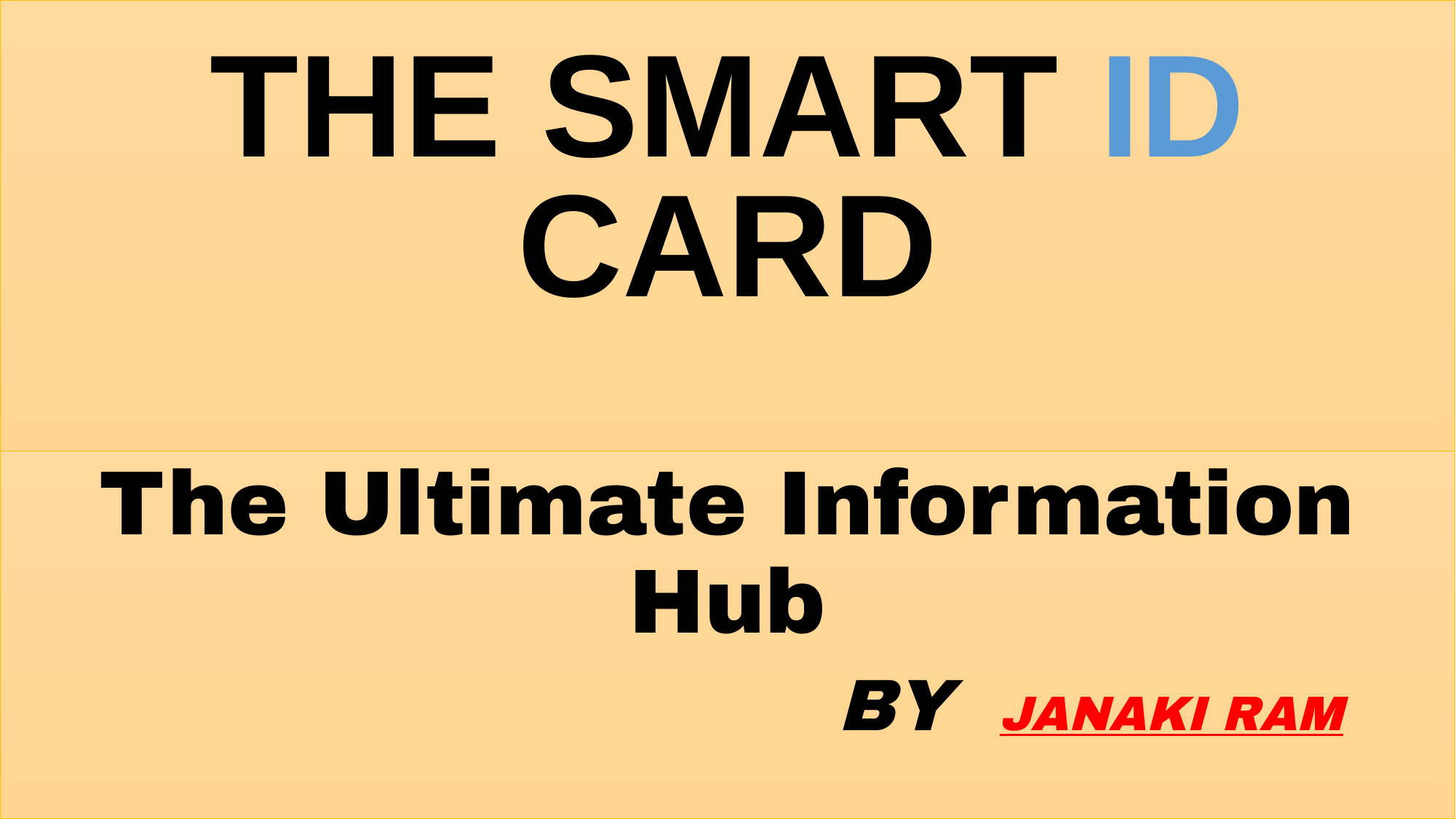

# THE SMART ID CARD
The Ultimate Information Hub
                              BY  JANAKI RAM